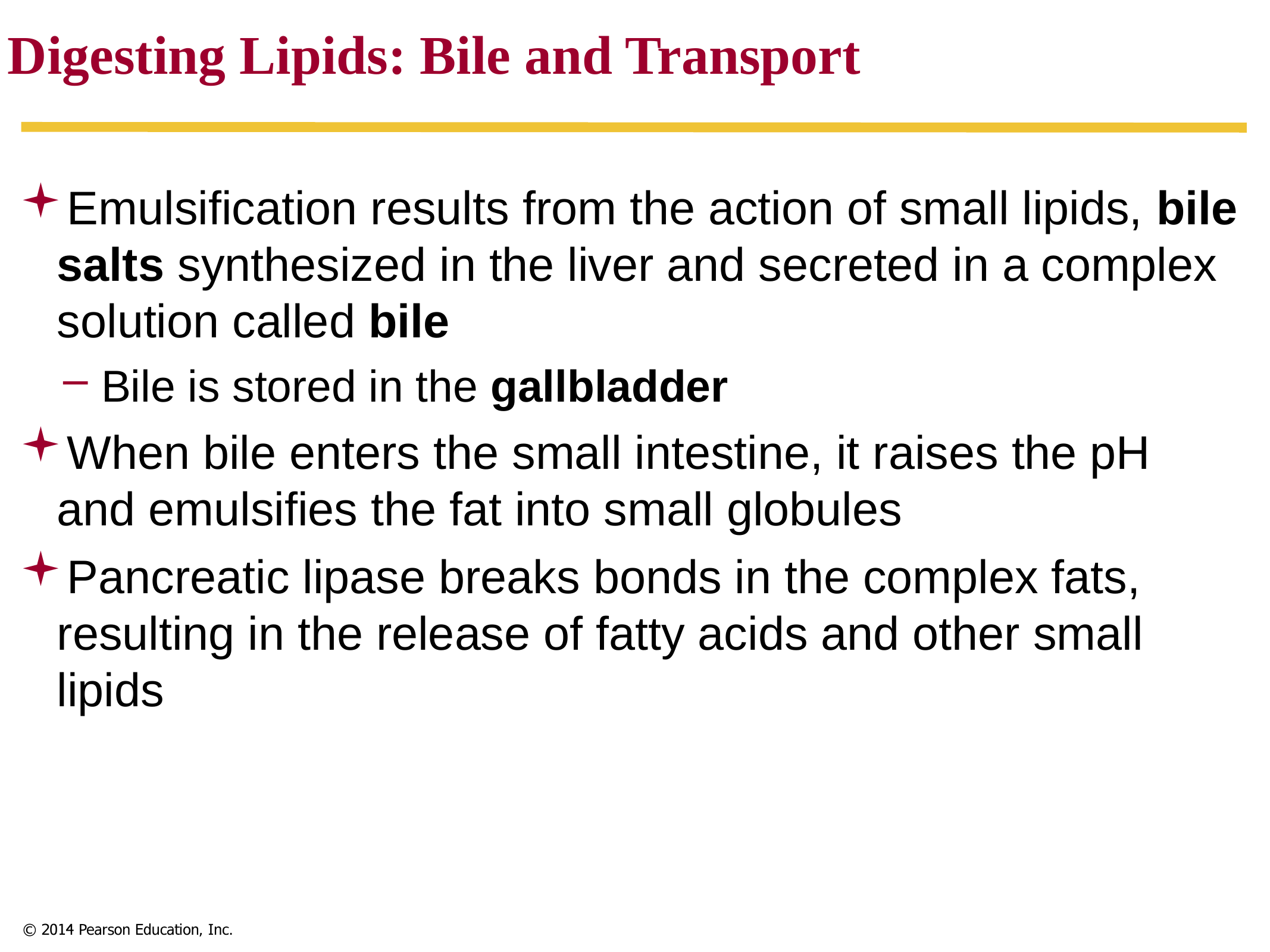

Digesting Lipids: Bile and Transport

Emulsification results from the action of small lipids, bile salts synthesized in the liver and secreted in a complex solution called bile
Bile is stored in the gallbladder
When bile enters the small intestine, it raises the pH and emulsifies the fat into small globules
Pancreatic lipase breaks bonds in the complex fats, resulting in the release of fatty acids and other small lipids